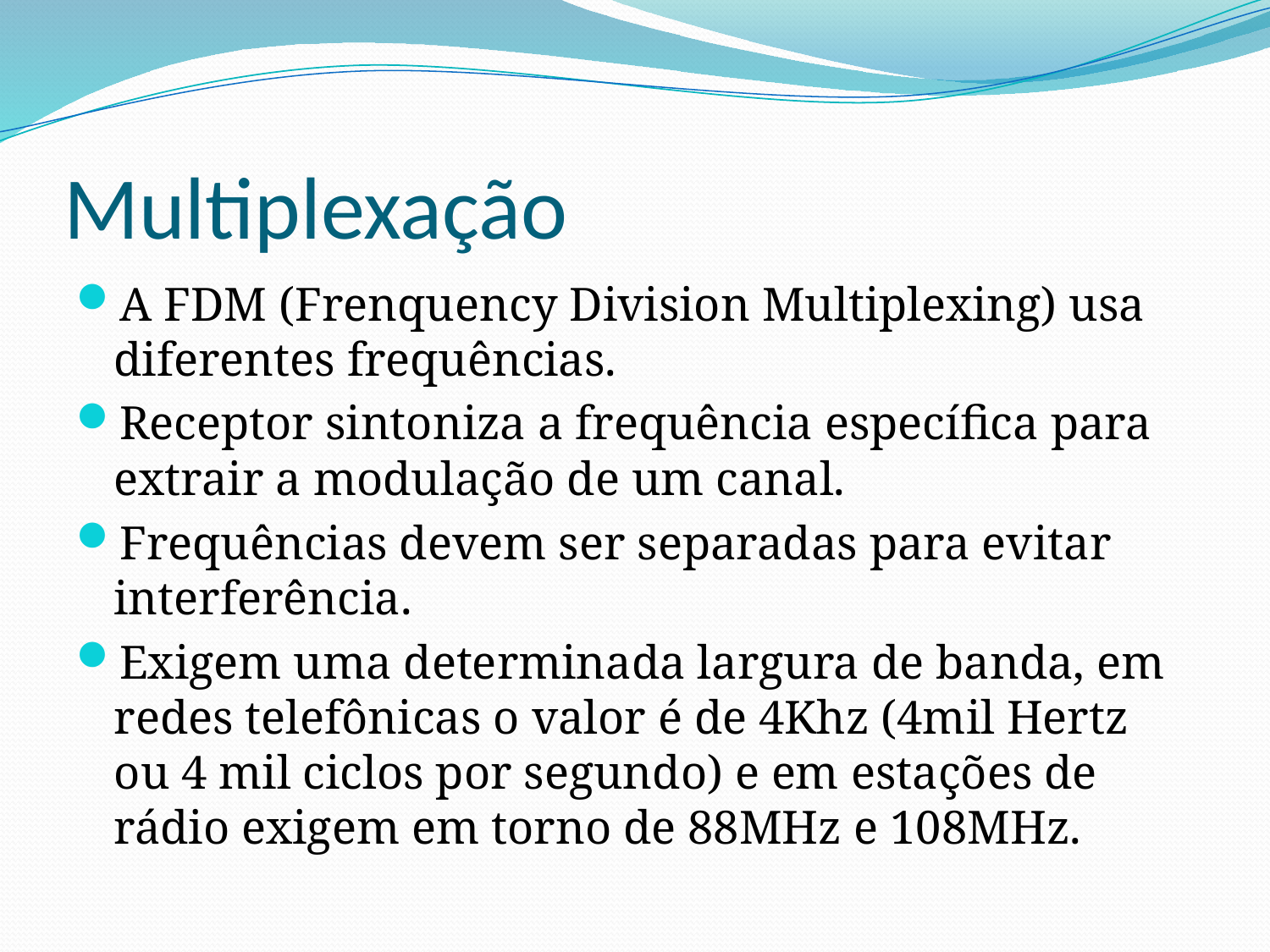

# Multiplexação
A FDM (Frenquency Division Multiplexing) usa diferentes frequências.
Receptor sintoniza a frequência específica para extrair a modulação de um canal.
Frequências devem ser separadas para evitar interferência.
Exigem uma determinada largura de banda, em redes telefônicas o valor é de 4Khz (4mil Hertz ou 4 mil ciclos por segundo) e em estações de rádio exigem em torno de 88MHz e 108MHz.